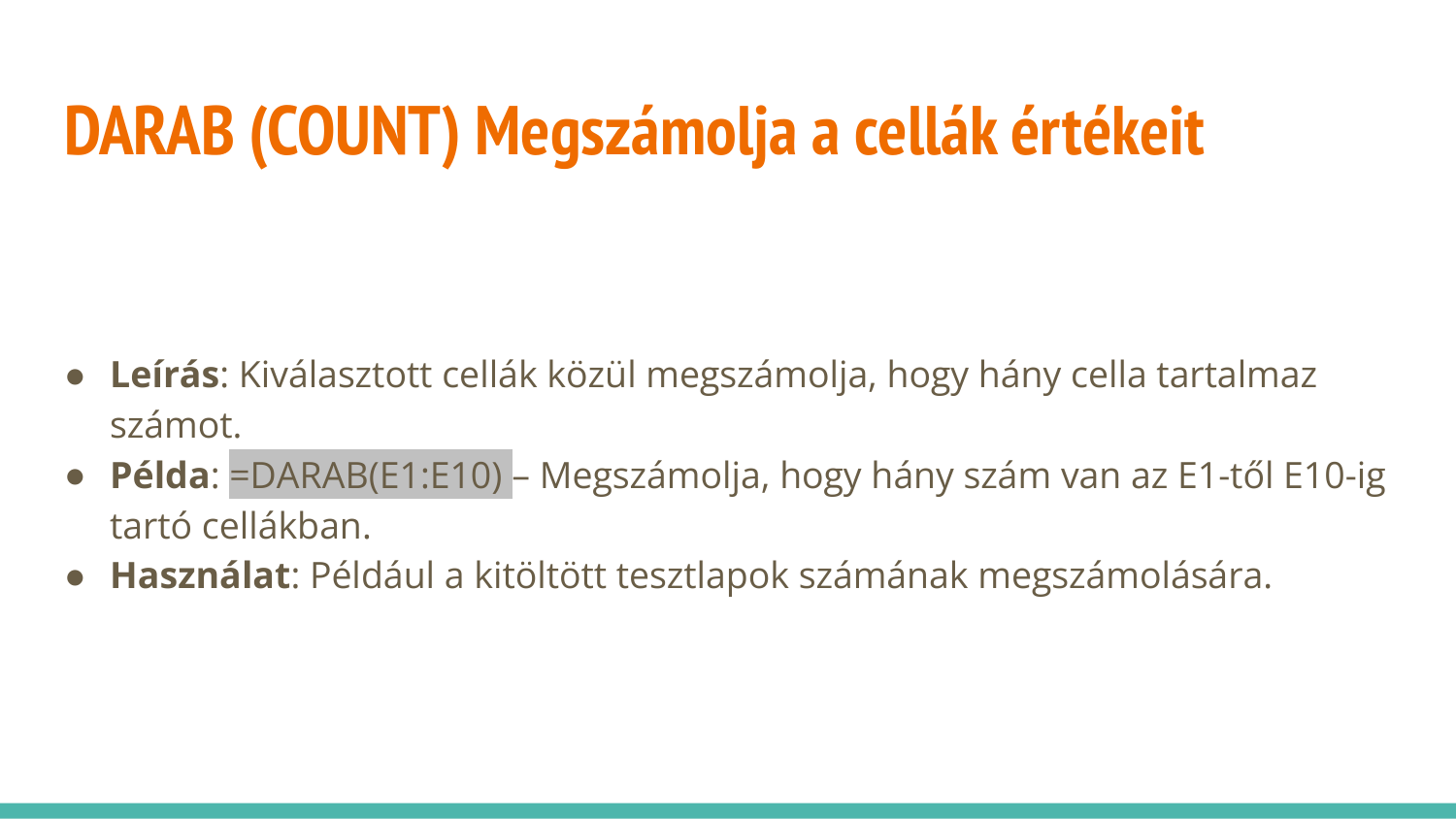

# DARAB (COUNT) Megszámolja a cellák értékeit
Leírás: Kiválasztott cellák közül megszámolja, hogy hány cella tartalmaz számot.
Példa: =DARAB(E1:E10) – Megszámolja, hogy hány szám van az E1-től E10-ig tartó cellákban.
Használat: Például a kitöltött tesztlapok számának megszámolására.